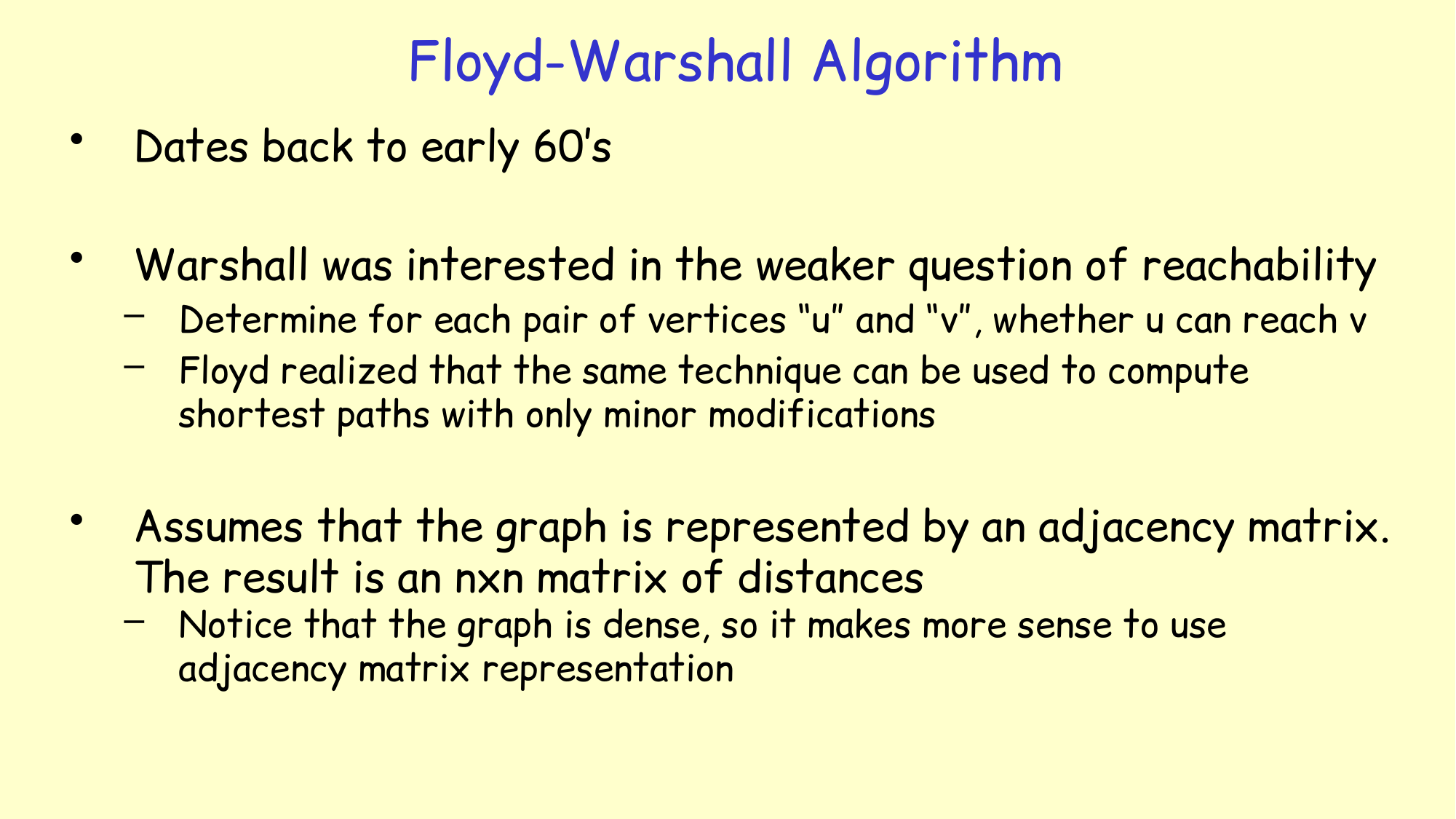

# Floyd-Warshall Algorithm
Dates back to early 60’s

Warshall was interested in the weaker question of reachability
Determine for each pair of vertices “u” and “v”, whether u can reach v
Floyd realized that the same technique can be used to compute shortest paths with only minor modifications

Assumes that the graph is represented by an adjacency matrix. The result is an nxn matrix of distances
Notice that the graph is dense, so it makes more sense to use adjacency matrix representation